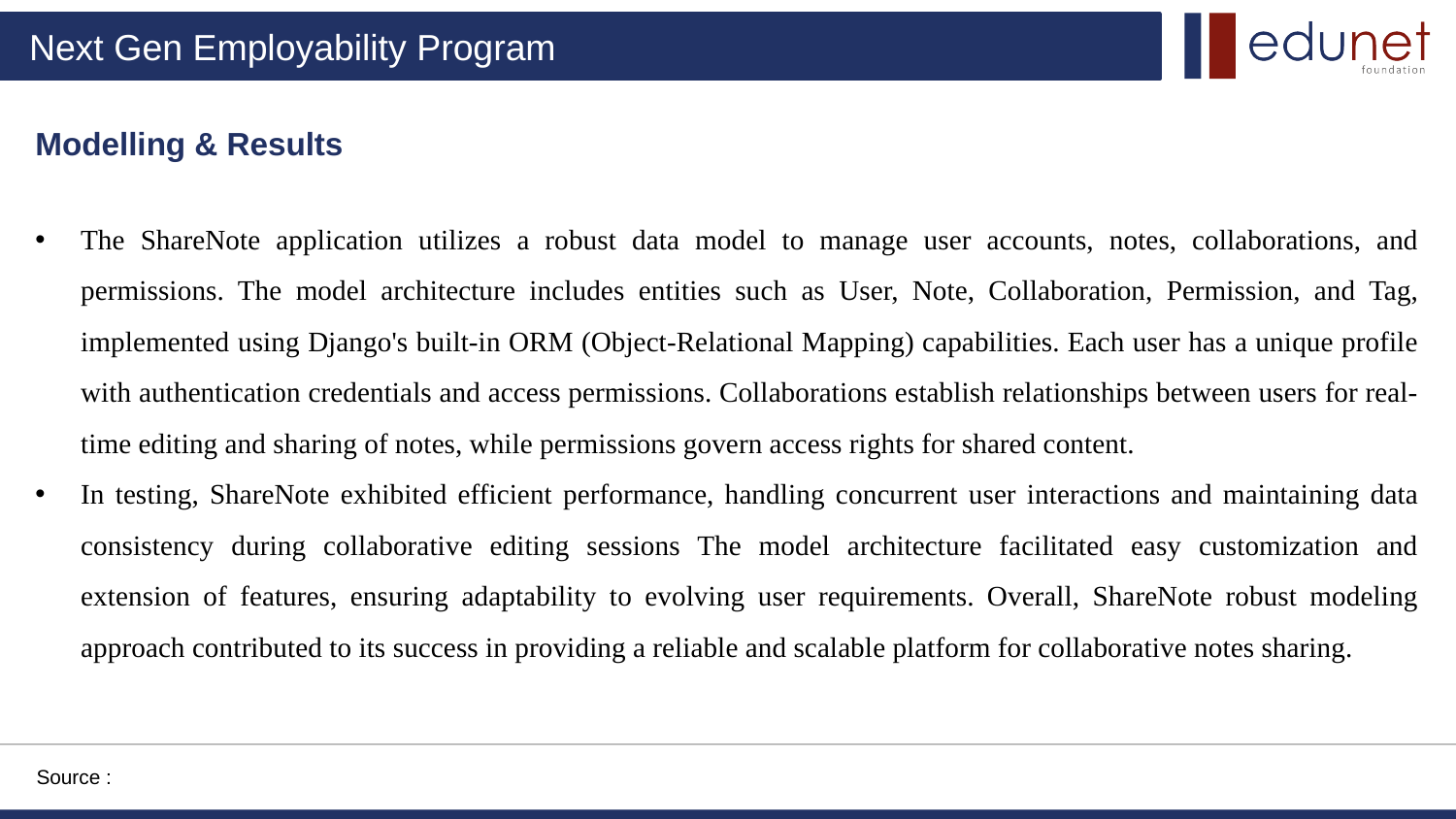

Modelling & Results
The ShareNote application utilizes a robust data model to manage user accounts, notes, collaborations, and permissions. The model architecture includes entities such as User, Note, Collaboration, Permission, and Tag, implemented using Django's built-in ORM (Object-Relational Mapping) capabilities. Each user has a unique profile with authentication credentials and access permissions. Collaborations establish relationships between users for real-time editing and sharing of notes, while permissions govern access rights for shared content.
In testing, ShareNote exhibited efficient performance, handling concurrent user interactions and maintaining data consistency during collaborative editing sessions The model architecture facilitated easy customization and extension of features, ensuring adaptability to evolving user requirements. Overall, ShareNote robust modeling approach contributed to its success in providing a reliable and scalable platform for collaborative notes sharing.
Source :